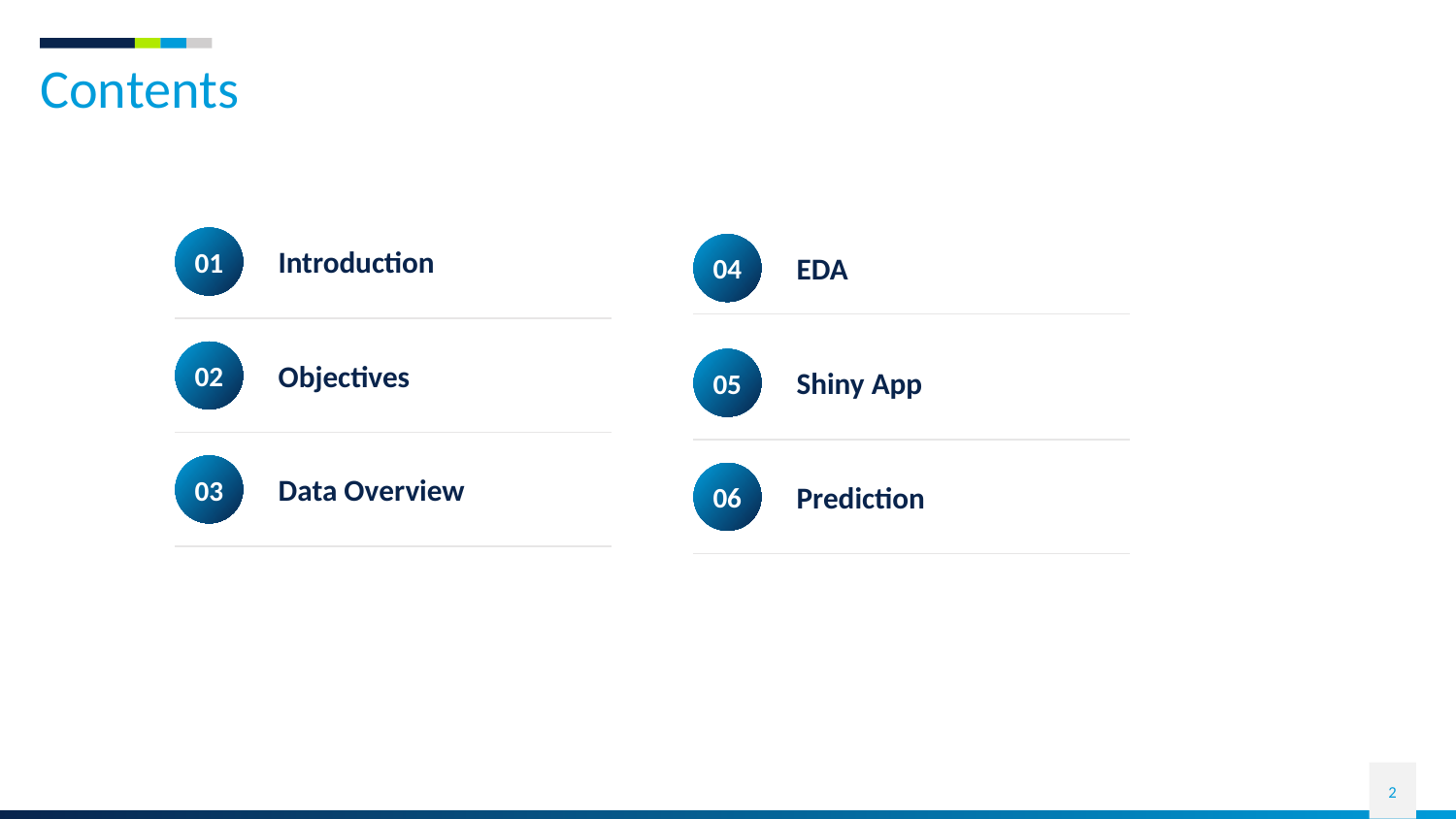

# Contents
01
04
Introduction
EDA
02
05
Objectives
Shiny App
03
06
Data Overview
Prediction
2